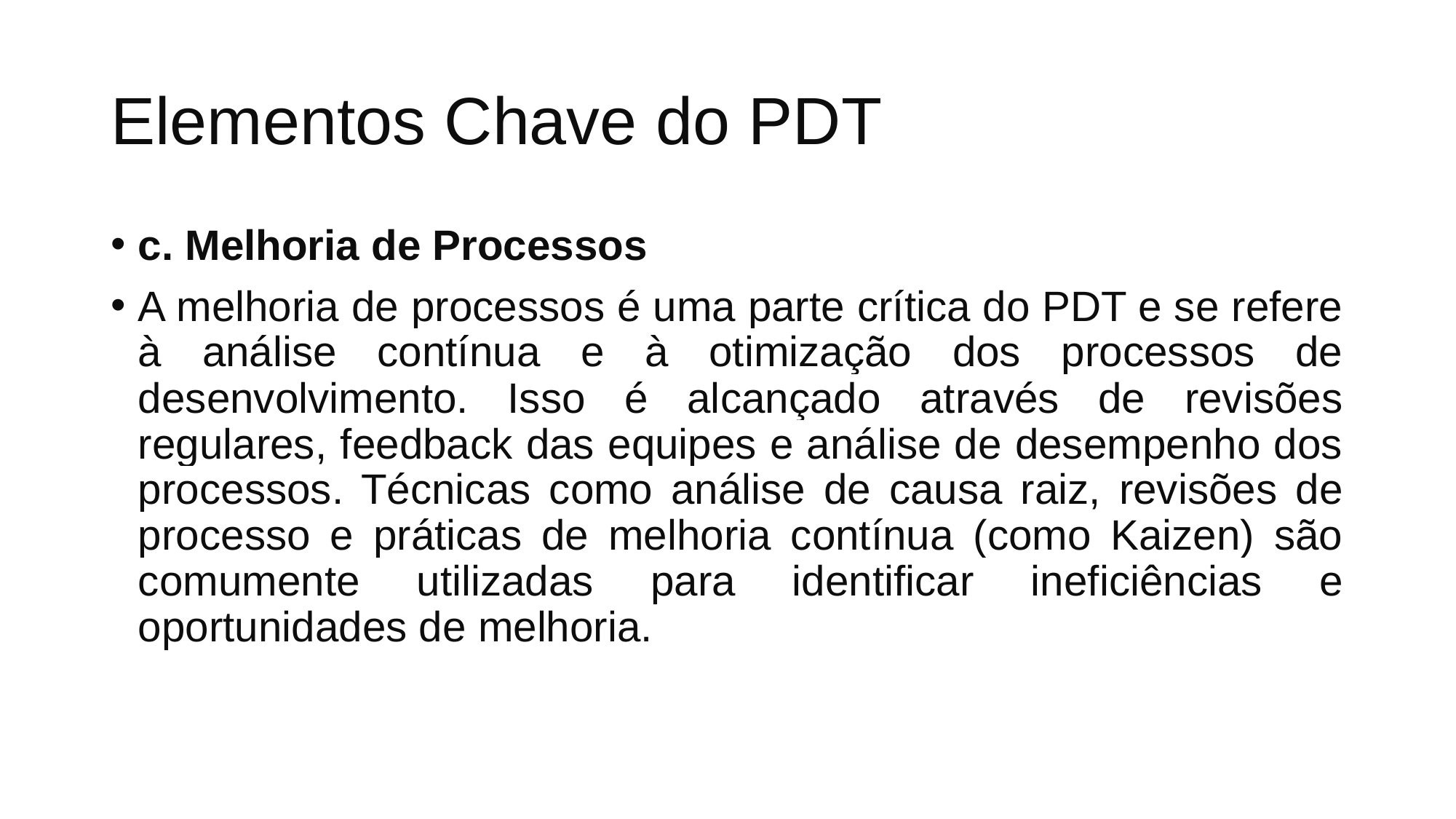

# Elementos Chave do PDT
c. Melhoria de Processos
A melhoria de processos é uma parte crítica do PDT e se refere à análise contínua e à otimização dos processos de desenvolvimento. Isso é alcançado através de revisões regulares, feedback das equipes e análise de desempenho dos processos. Técnicas como análise de causa raiz, revisões de processo e práticas de melhoria contínua (como Kaizen) são comumente utilizadas para identificar ineficiências e oportunidades de melhoria.